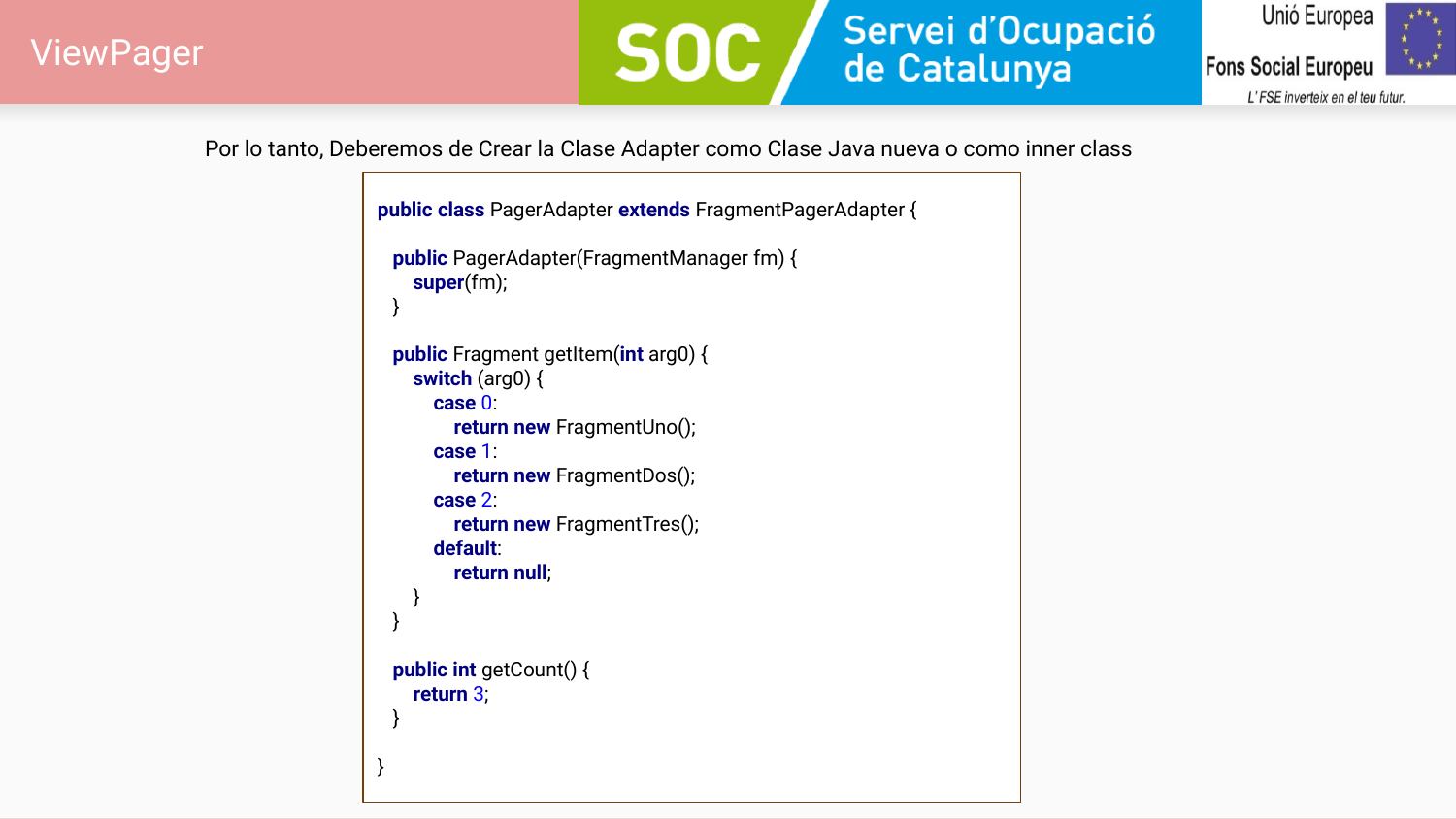

# ViewPager
Por lo tanto, Deberemos de Crear la Clase Adapter como Clase Java nueva o como inner class
public class PagerAdapter extends FragmentPagerAdapter {

   public PagerAdapter(FragmentManager fm) {
       super(fm);
   }

   public Fragment getItem(int arg0) {
       switch (arg0) {
           case 0:
               return new FragmentUno();
           case 1:
               return new FragmentDos();
           case 2:
               return new FragmentTres();
           default:
               return null;
       }
   }

   public int getCount() {
       return 3;
   }

}